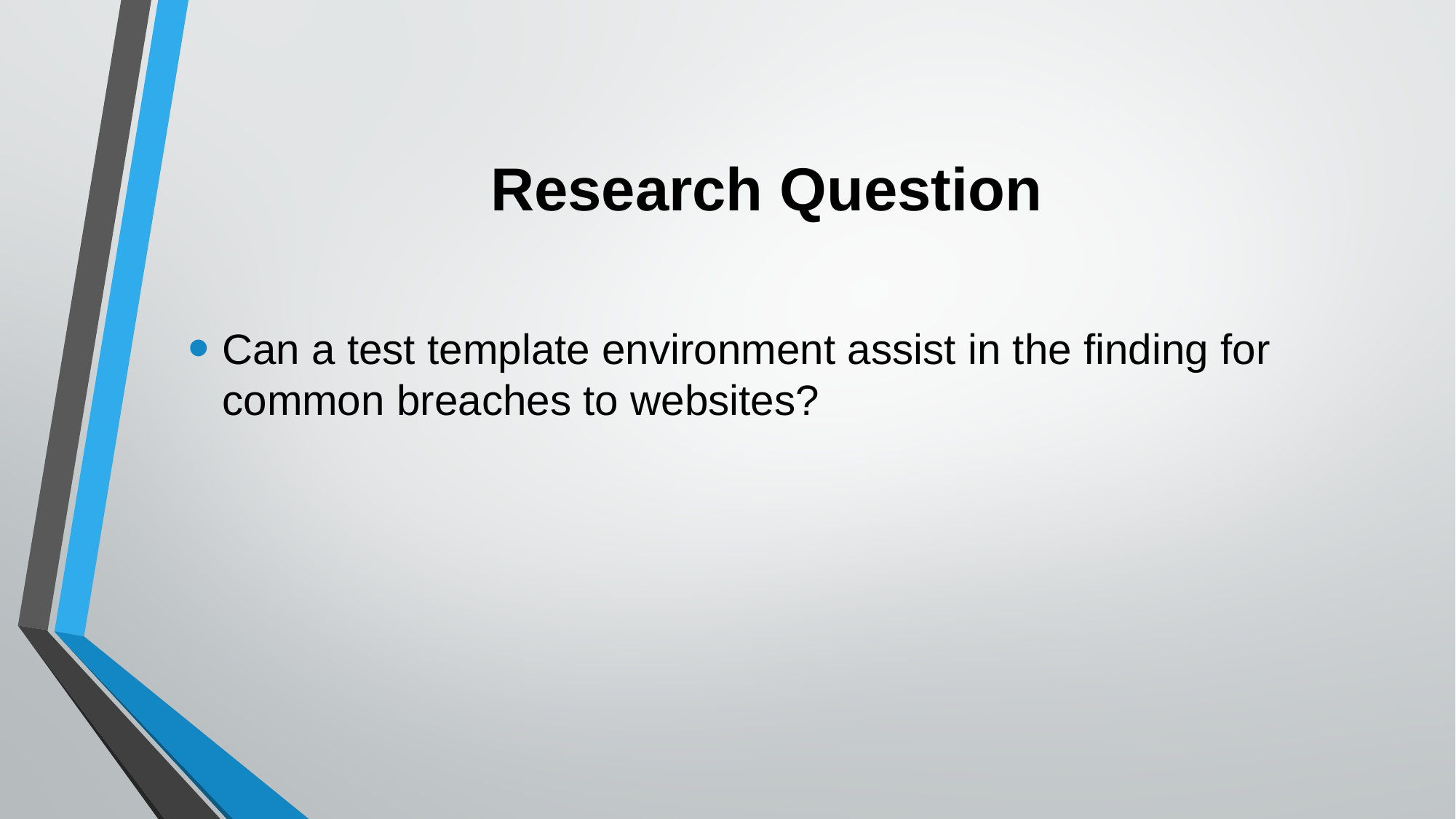

# Research Question
Can a test template environment assist in the finding for common breaches to websites?